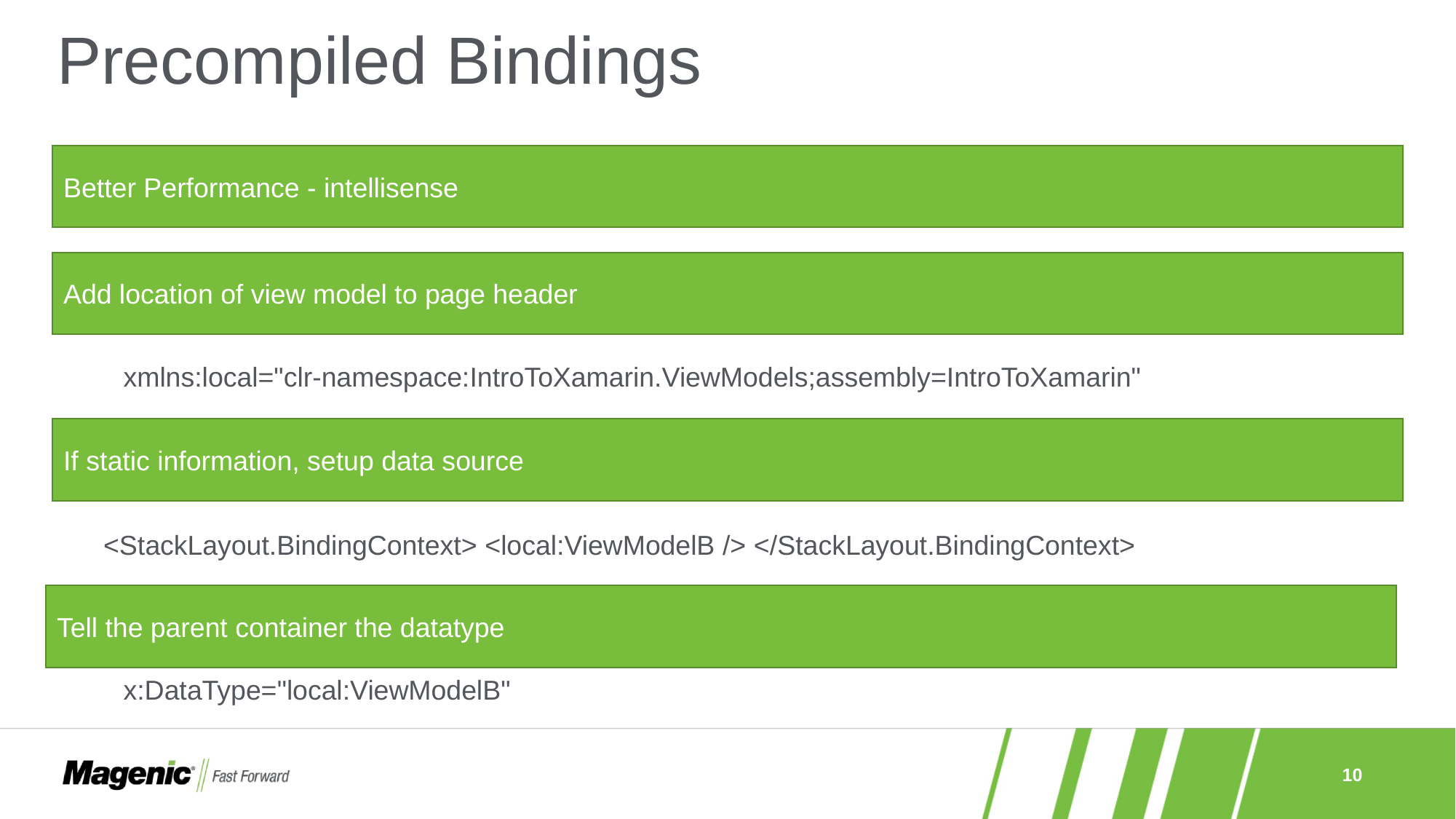

# Precompiled Bindings
Better Performance - intellisense
Add location of view model to page header
xmlns:local="clr-namespace:IntroToXamarin.ViewModels;assembly=IntroToXamarin"
If static information, setup data source
<StackLayout.BindingContext> <local:ViewModelB /> </StackLayout.BindingContext>
Tell the parent container the datatype
x:DataType="local:ViewModelB"